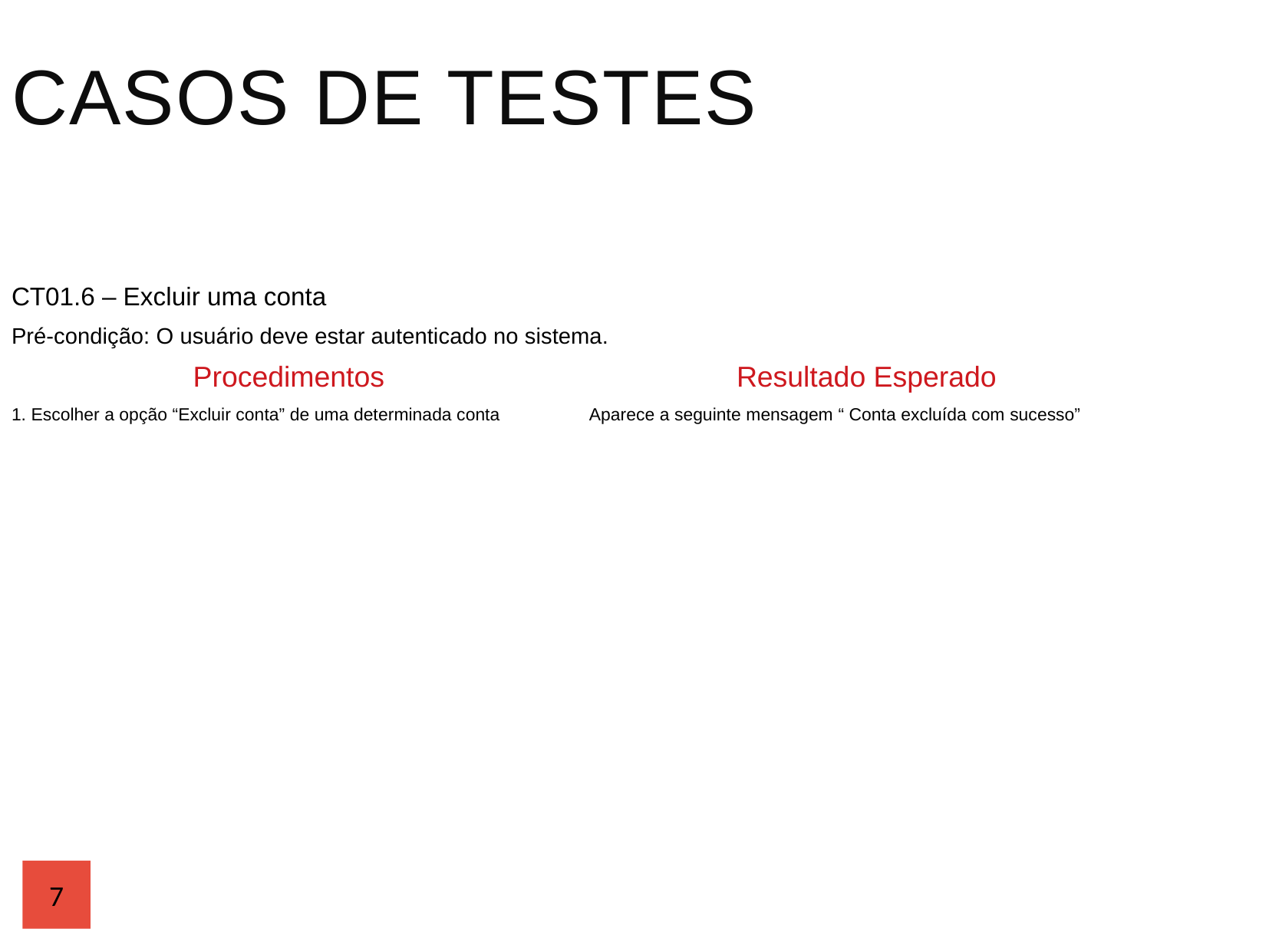

Casos de Testes

| CT01.6 – Excluir uma conta |  |
| --- | --- |
| Pré-condição: O usuário deve estar autenticado no sistema. |  |
| Procedimentos | Resultado Esperado |
| 1. Escolher a opção “Excluir conta” de uma determinada conta | Aparece a seguinte mensagem “ Conta excluída com sucesso” |
7